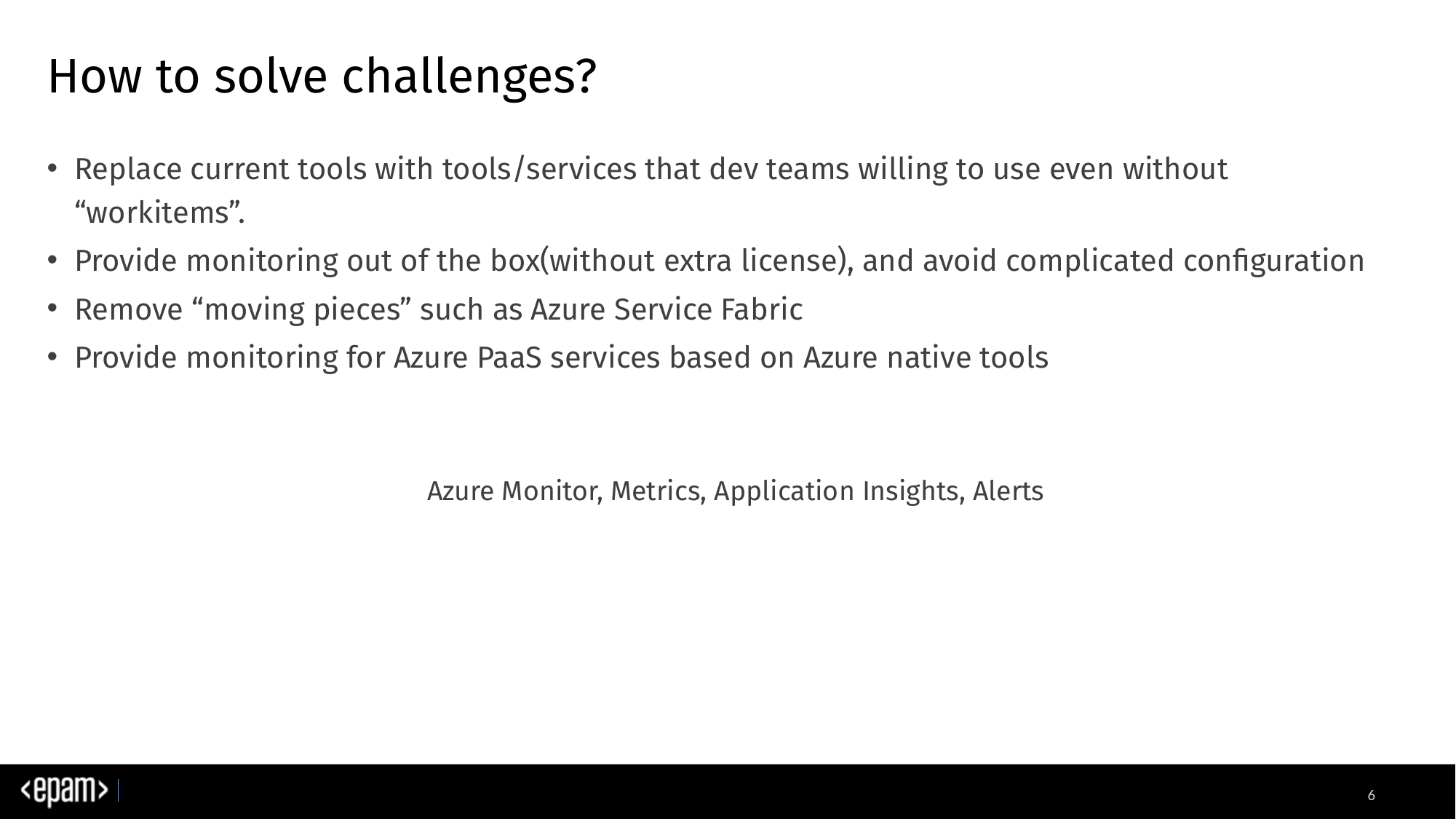

# How to solve challenges?
Replace current tools with tools/services that dev teams willing to use even without “workitems”.
Provide monitoring out of the box(without extra license), and avoid complicated configuration
Remove “moving pieces” such as Azure Service Fabric
Provide monitoring for Azure PaaS services based on Azure native tools

Azure Monitor, Metrics, Application Insights, Alerts